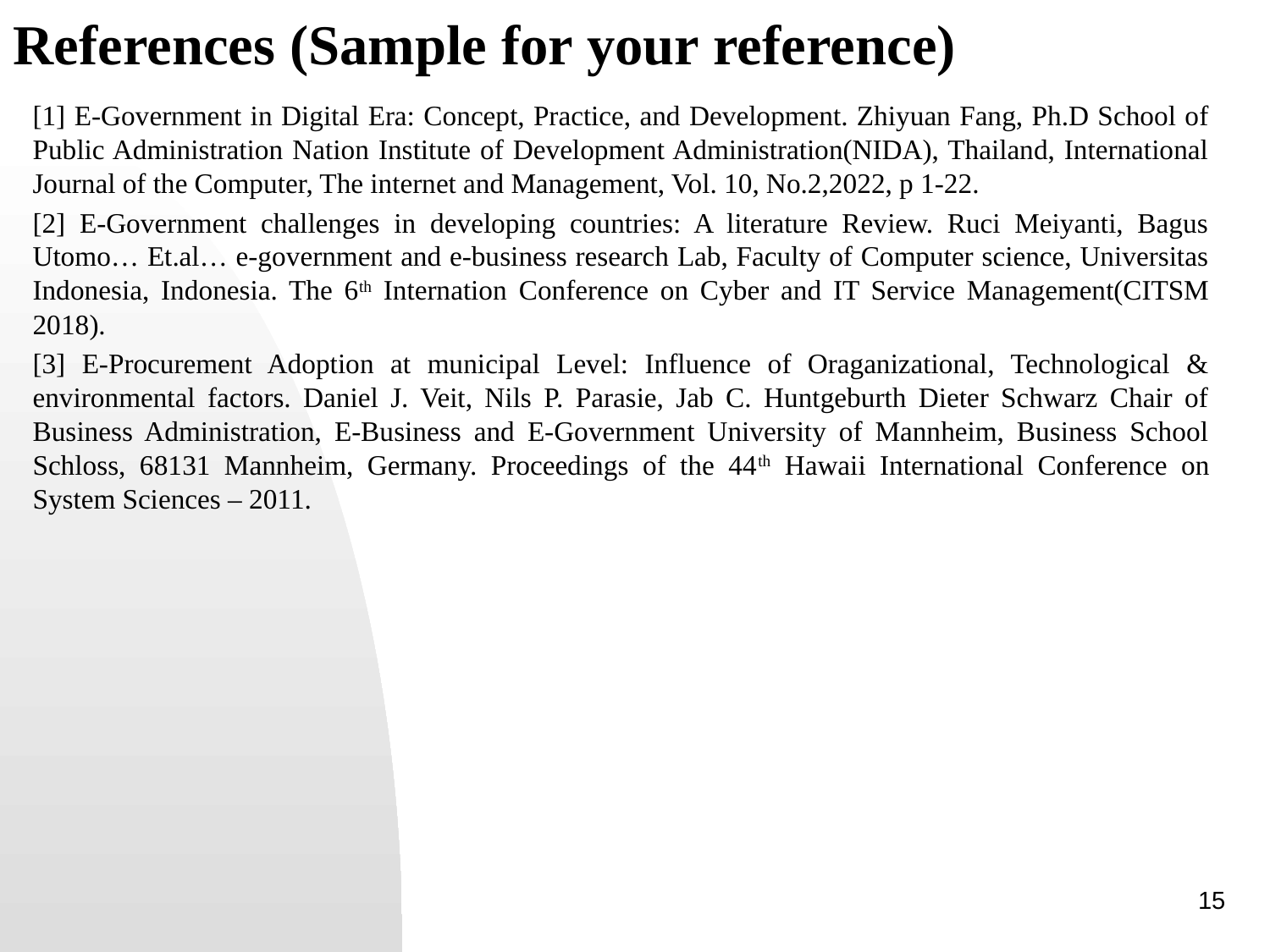

# References (Sample for your reference)
[1] E-Government in Digital Era: Concept, Practice, and Development. Zhiyuan Fang, Ph.D School of Public Administration Nation Institute of Development Administration(NIDA), Thailand, International Journal of the Computer, The internet and Management, Vol. 10, No.2,2022, p 1-22.
[2] E-Government challenges in developing countries: A literature Review. Ruci Meiyanti, Bagus Utomo… Et.al… e-government and e-business research Lab, Faculty of Computer science, Universitas Indonesia, Indonesia. The 6th Internation Conference on Cyber and IT Service Management(CITSM 2018).
[3] E-Procurement Adoption at municipal Level: Influence of Oraganizational, Technological & environmental factors. Daniel J. Veit, Nils P. Parasie, Jab C. Huntgeburth Dieter Schwarz Chair of Business Administration, E-Business and E-Government University of Mannheim, Business School Schloss, 68131 Mannheim, Germany. Proceedings of the 44th Hawaii International Conference on System Sciences – 2011.
15